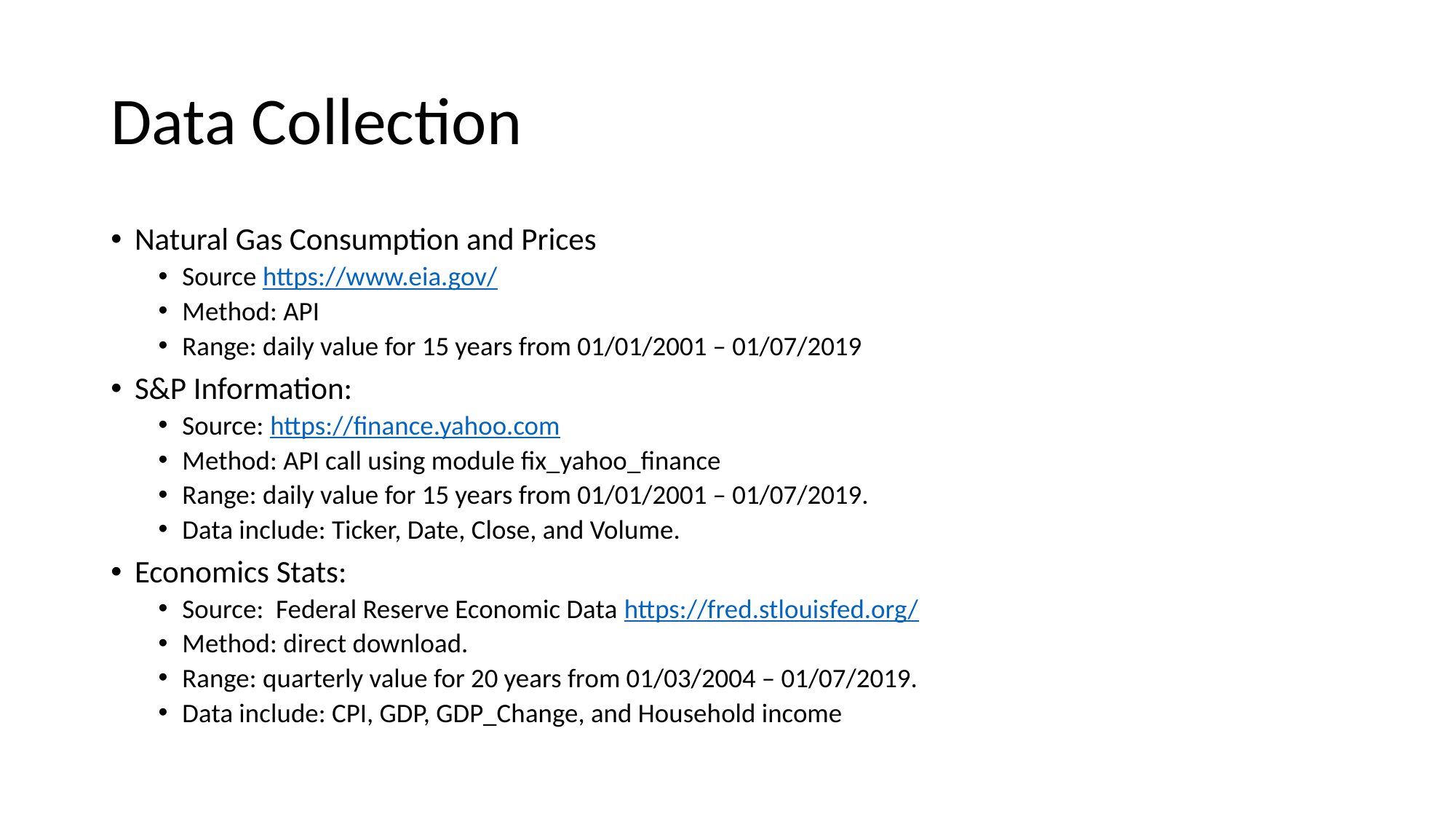

# Data Collection
Natural Gas Consumption and Prices
Source https://www.eia.gov/
Method: API
Range: daily value for 15 years from 01/01/2001 – 01/07/2019
S&P Information:
Source: https://finance.yahoo.com
Method: API call using module fix_yahoo_finance
Range: daily value for 15 years from 01/01/2001 – 01/07/2019.
Data include: Ticker, Date, Close, and Volume.
Economics Stats:
Source:  Federal Reserve Economic Data https://fred.stlouisfed.org/
Method: direct download.
Range: quarterly value for 20 years from 01/03/2004 – 01/07/2019.
Data include: CPI, GDP, GDP_Change, and Household income